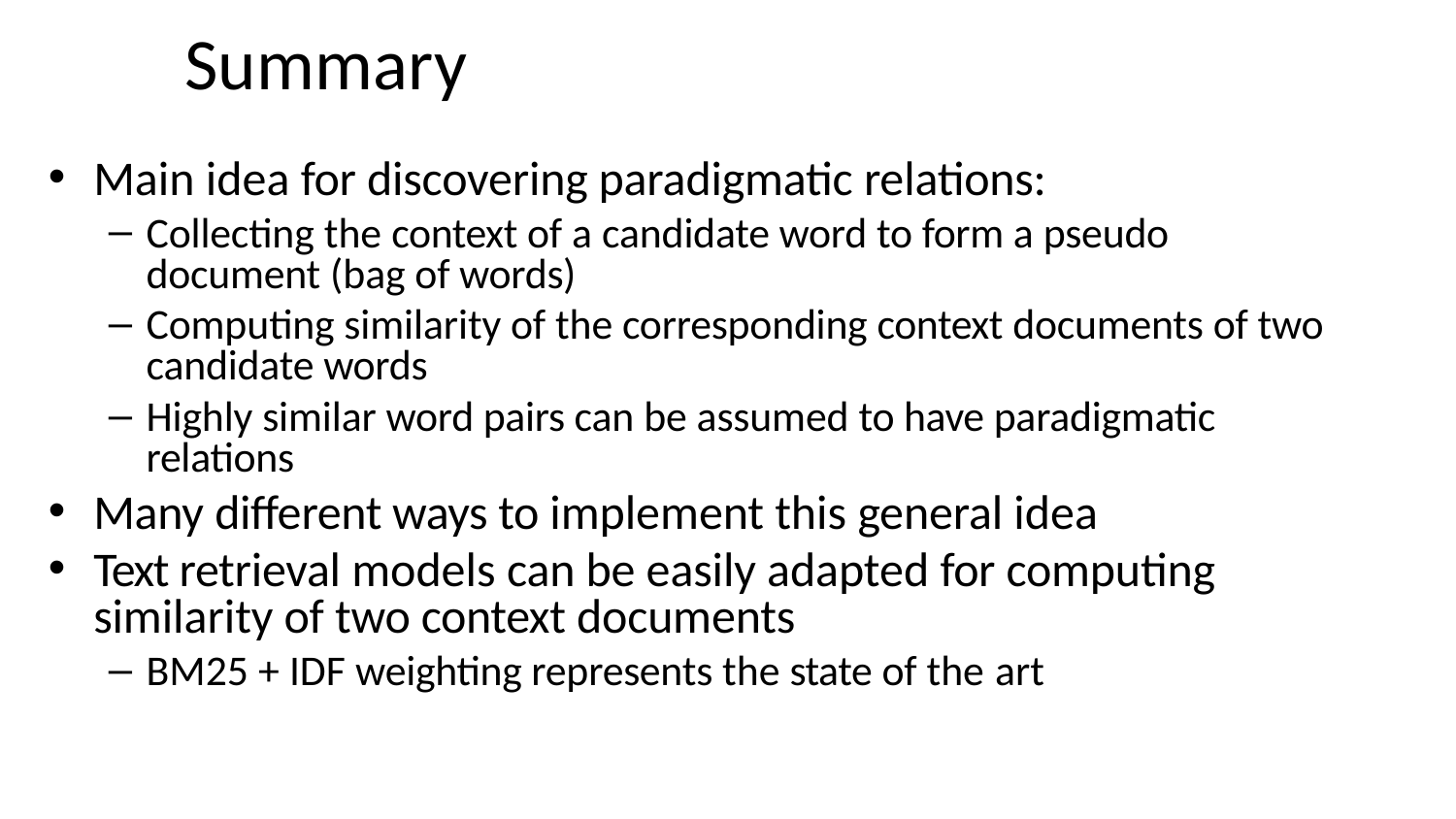

# Summary
Main idea for discovering paradigmatic relations:
Collecting the context of a candidate word to form a pseudo  document (bag of words)
Computing similarity of the corresponding context documents of two  candidate words
Highly similar word pairs can be assumed to have paradigmatic  relations
Many different ways to implement this general idea
Text retrieval models can be easily adapted for computing  similarity of two context documents
BM25 + IDF weighting represents the state of the art